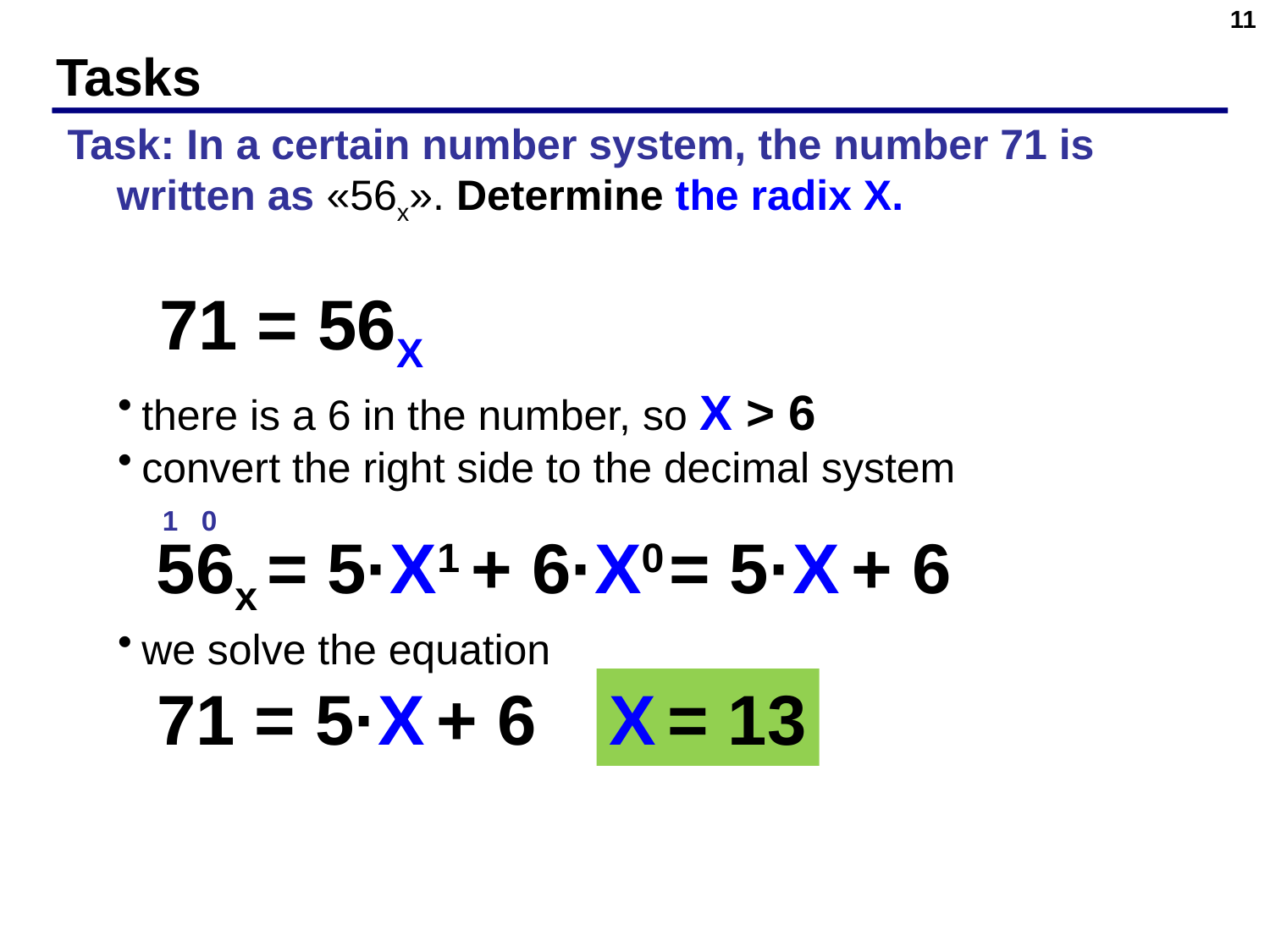

11
# Tasks

Task: In a certain number system, the number 71 is written as «56x». Determine the radix X.
71 = 56X
there is a 6 in the number, so X > 6
convert the right side to the decimal system

we solve the equation
1   0
56x
= 5·X1 + 6·X0
= 5·X + 6
71 = 5·X + 6
X = 13